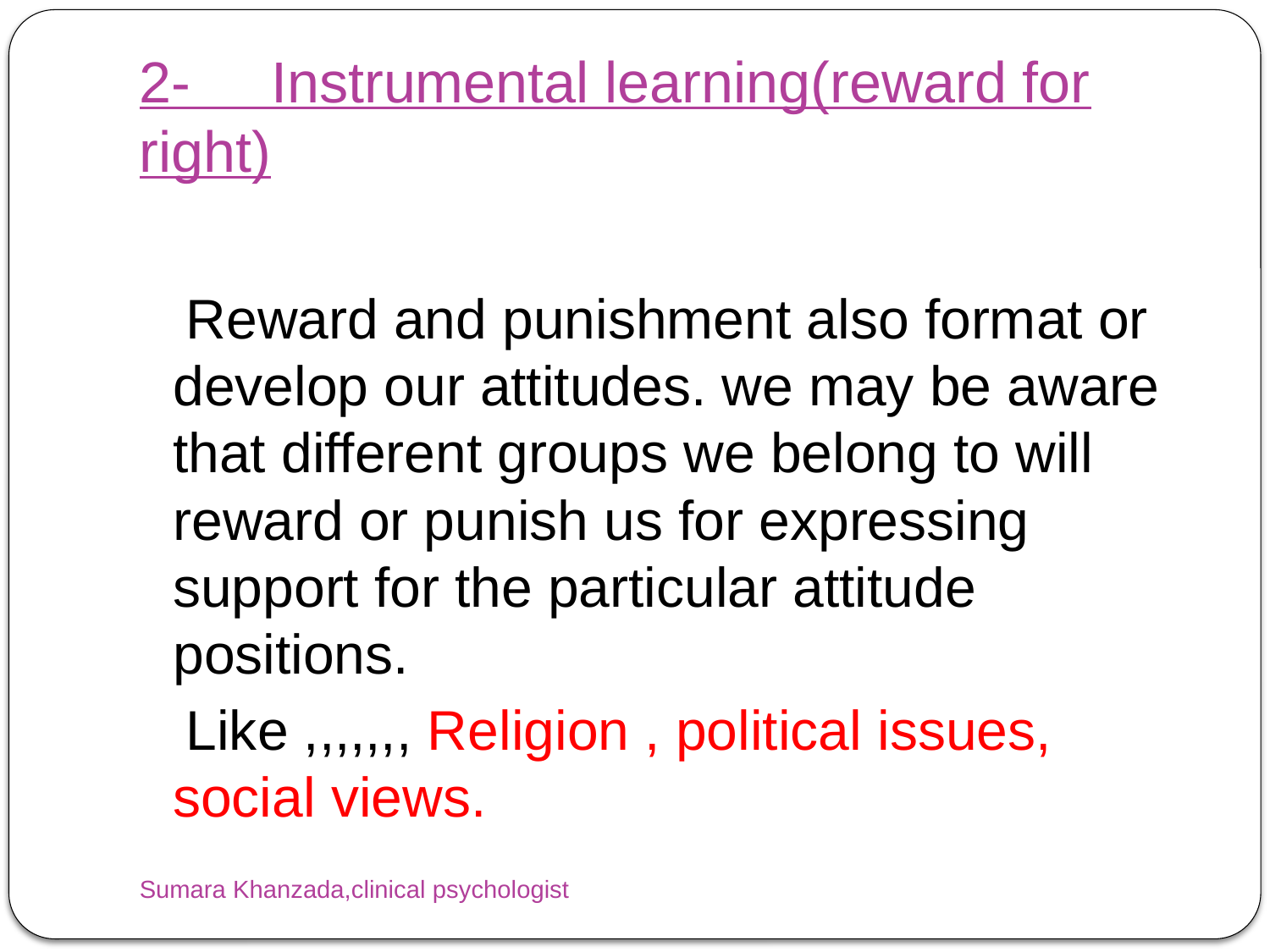

# 2-     Instrumental learning(reward for right)

   Reward and punishment also format or develop our attitudes. we may be aware that different groups we belong to will reward or punish us for expressing support for the particular attitude positions.
   Like ,,,,,,, Religion , political issues, social views.
Sumara Khanzada,clinical psychologist